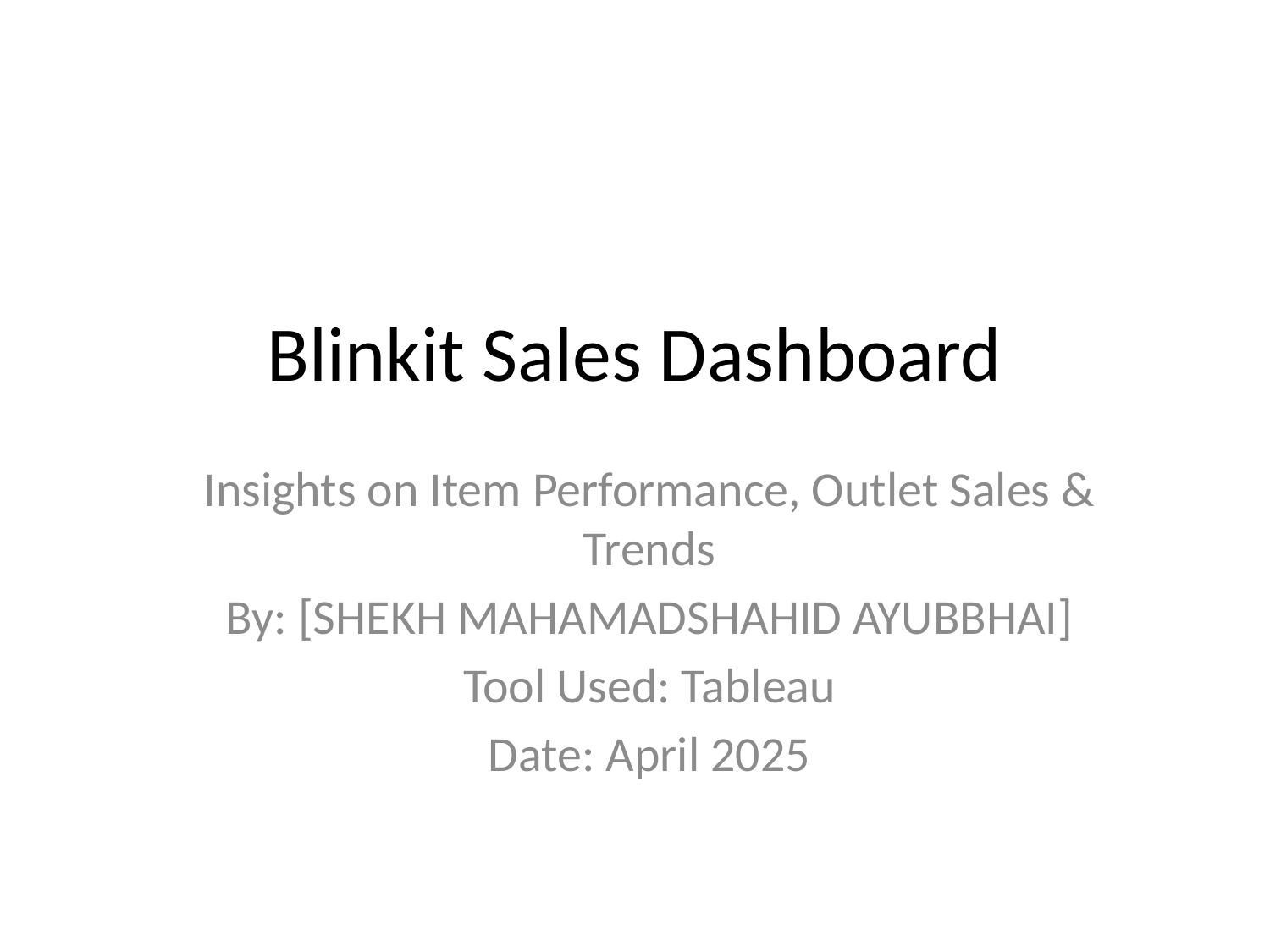

# Blinkit Sales Dashboard
Insights on Item Performance, Outlet Sales & Trends
By: [SHEKH MAHAMADSHAHID AYUBBHAI]
Tool Used: Tableau
Date: April 2025